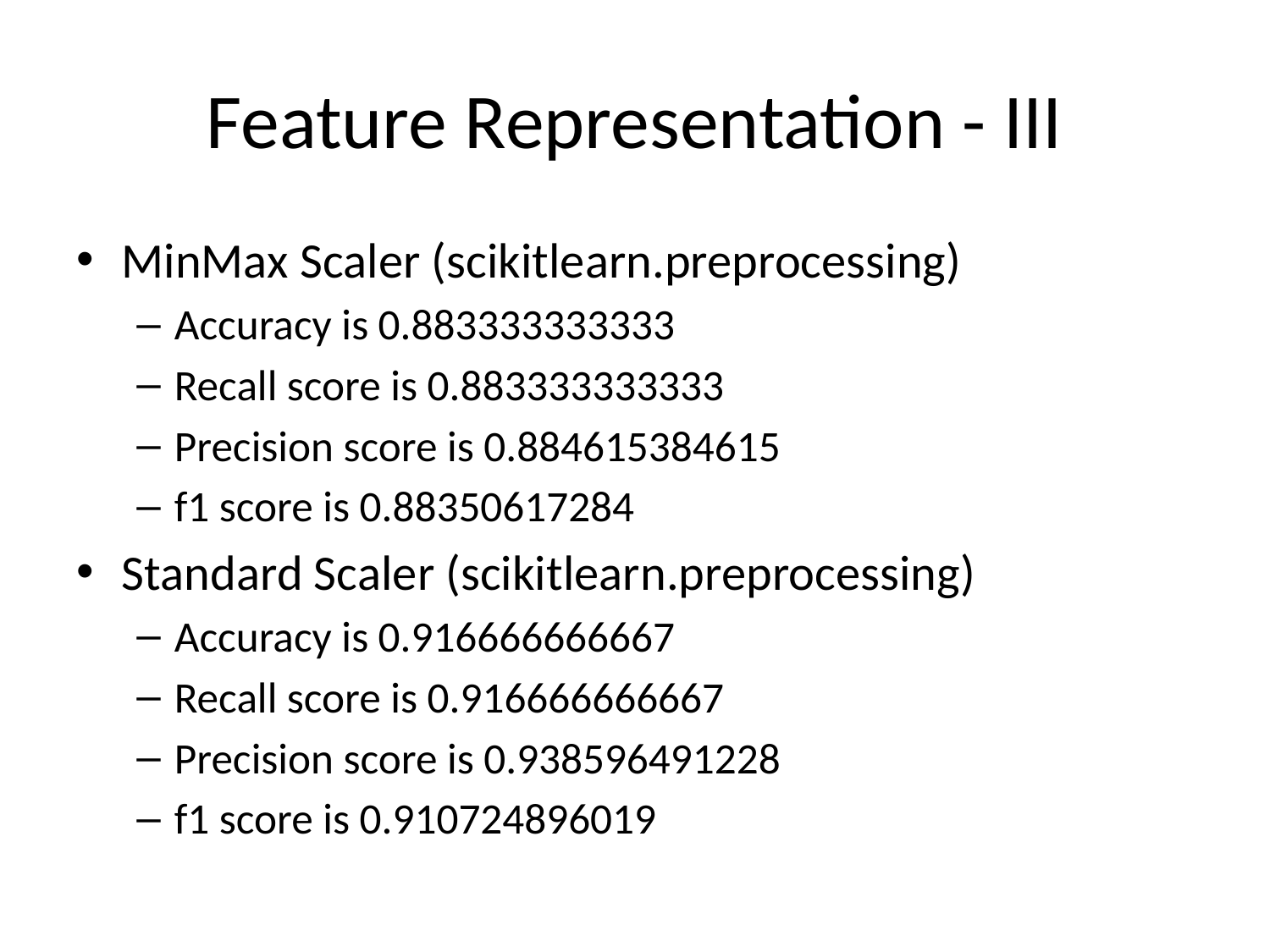

# Feature Representation - III
MinMax Scaler (scikitlearn.preprocessing)
Accuracy is 0.883333333333
Recall score is 0.883333333333
Precision score is 0.884615384615
f1 score is 0.88350617284
Standard Scaler (scikitlearn.preprocessing)
Accuracy is 0.916666666667
Recall score is 0.916666666667
Precision score is 0.938596491228
f1 score is 0.910724896019